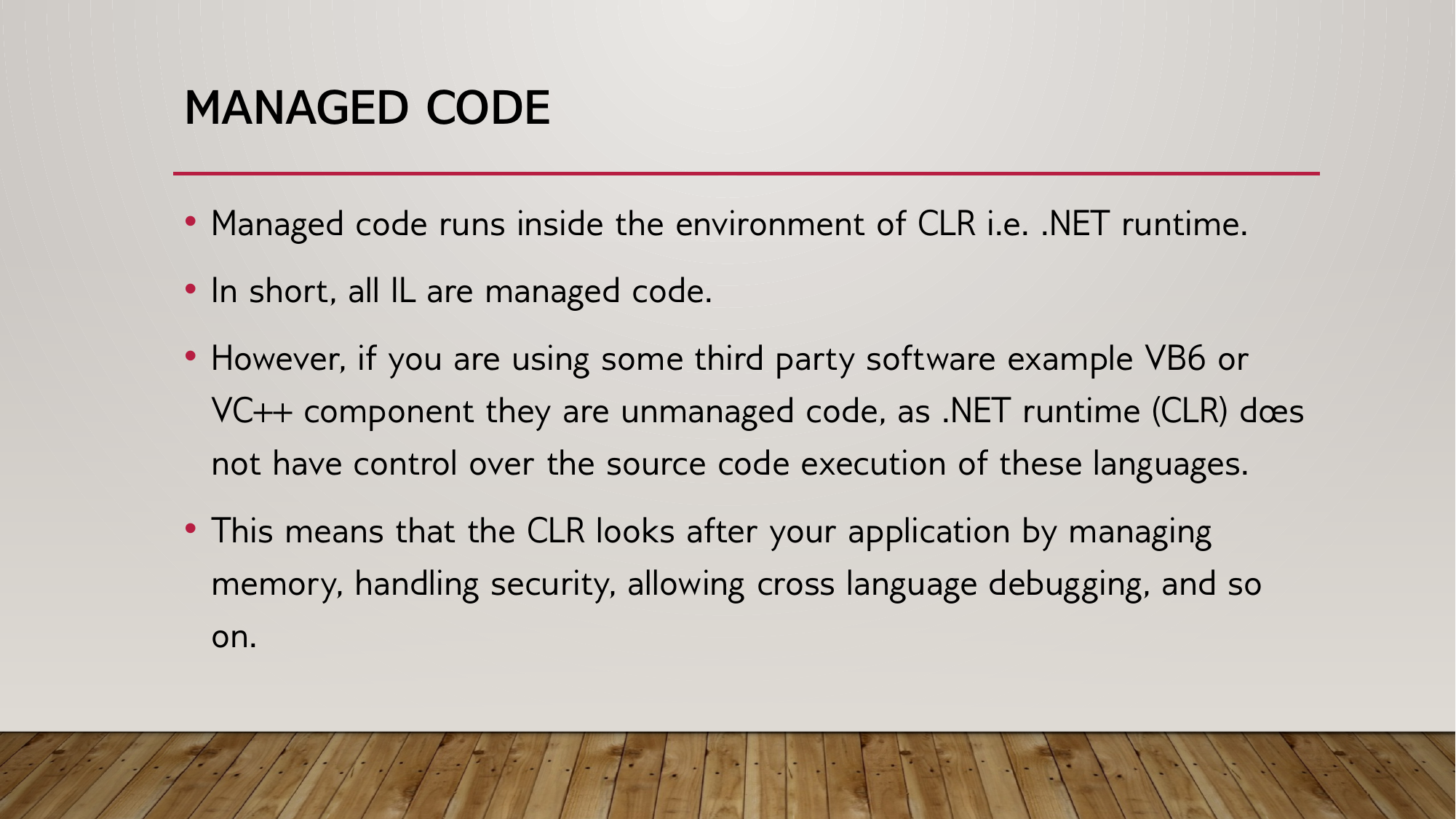

# Managed Code
Managed code runs inside the environment of CLR i.e. .NET runtime.
In short, all IL are managed code.
However, if you are using some third party software example VB6 or VC++ component they are unmanaged code, as .NET runtime (CLR) does not have control over the source code execution of these languages.
This means that the CLR looks after your application by managing memory, handling security, allowing cross language debugging, and so on.